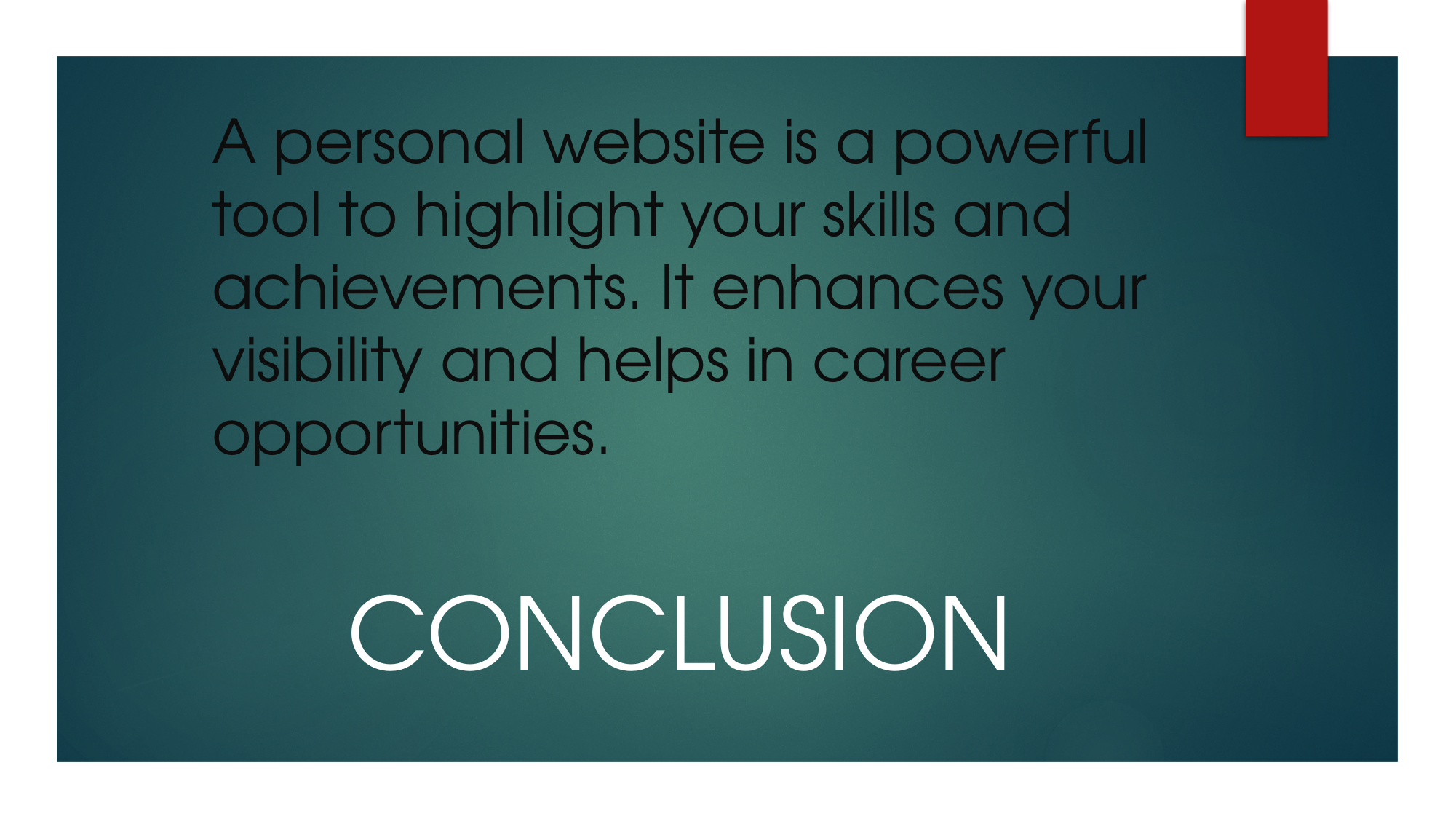

# A personal website is a powerful tool to highlight your skills and achievements. It enhances your visibility and helps in career opportunities.
CONCLUSION